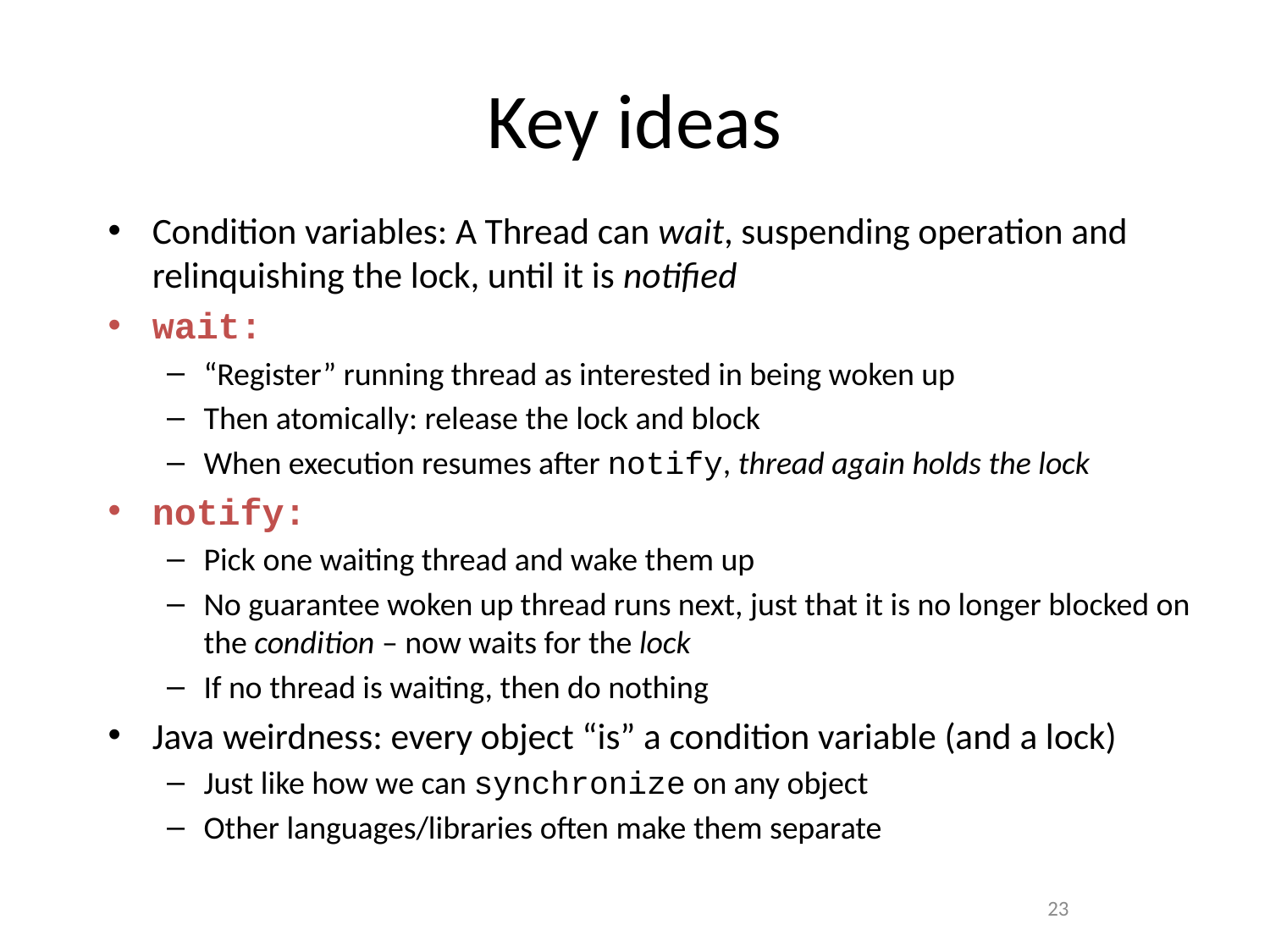

# Key ideas
Condition variables: A Thread can wait, suspending operation and relinquishing the lock, until it is notified
wait:
“Register” running thread as interested in being woken up
Then atomically: release the lock and block
When execution resumes after notify, thread again holds the lock
notify:
Pick one waiting thread and wake them up
No guarantee woken up thread runs next, just that it is no longer blocked on the condition – now waits for the lock
If no thread is waiting, then do nothing
Java weirdness: every object “is” a condition variable (and a lock)
Just like how we can synchronize on any object
Other languages/libraries often make them separate
23